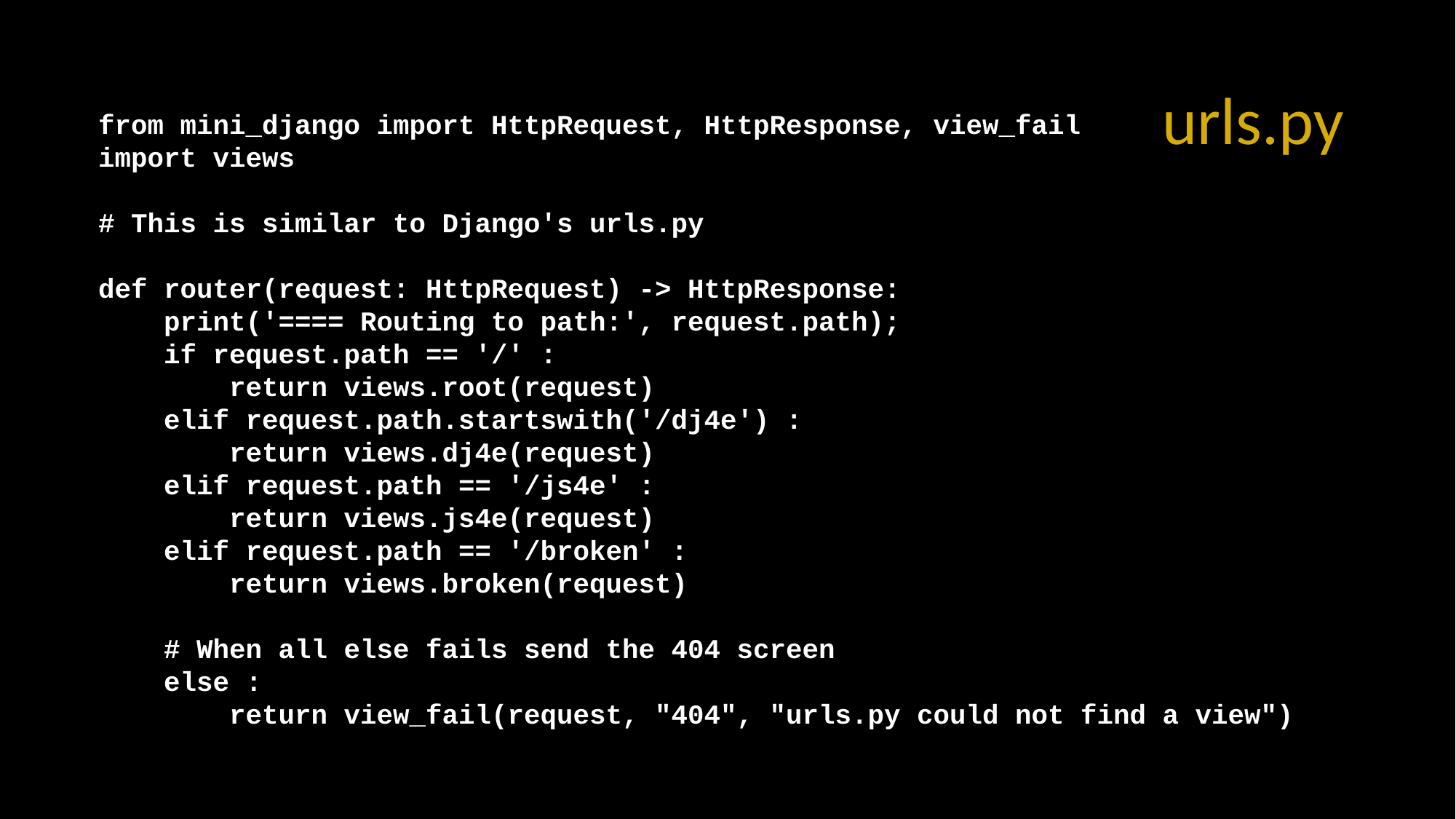

# urls.py
from mini_django import HttpRequest, HttpResponse, view_fail
import views

# This is similar to Django's urls.py

def router(request: HttpRequest) -> HttpResponse:
    print('==== Routing to path:', request.path);
    if request.path == '/' :
        return views.root(request)
    elif request.path.startswith('/dj4e') :
        return views.dj4e(request)
    elif request.path == '/js4e' :
        return views.js4e(request)
    elif request.path == '/broken' :
        return views.broken(request)

    # When all else fails send the 404 screen
    else :
        return view_fail(request, "404", "urls.py could not find a view")